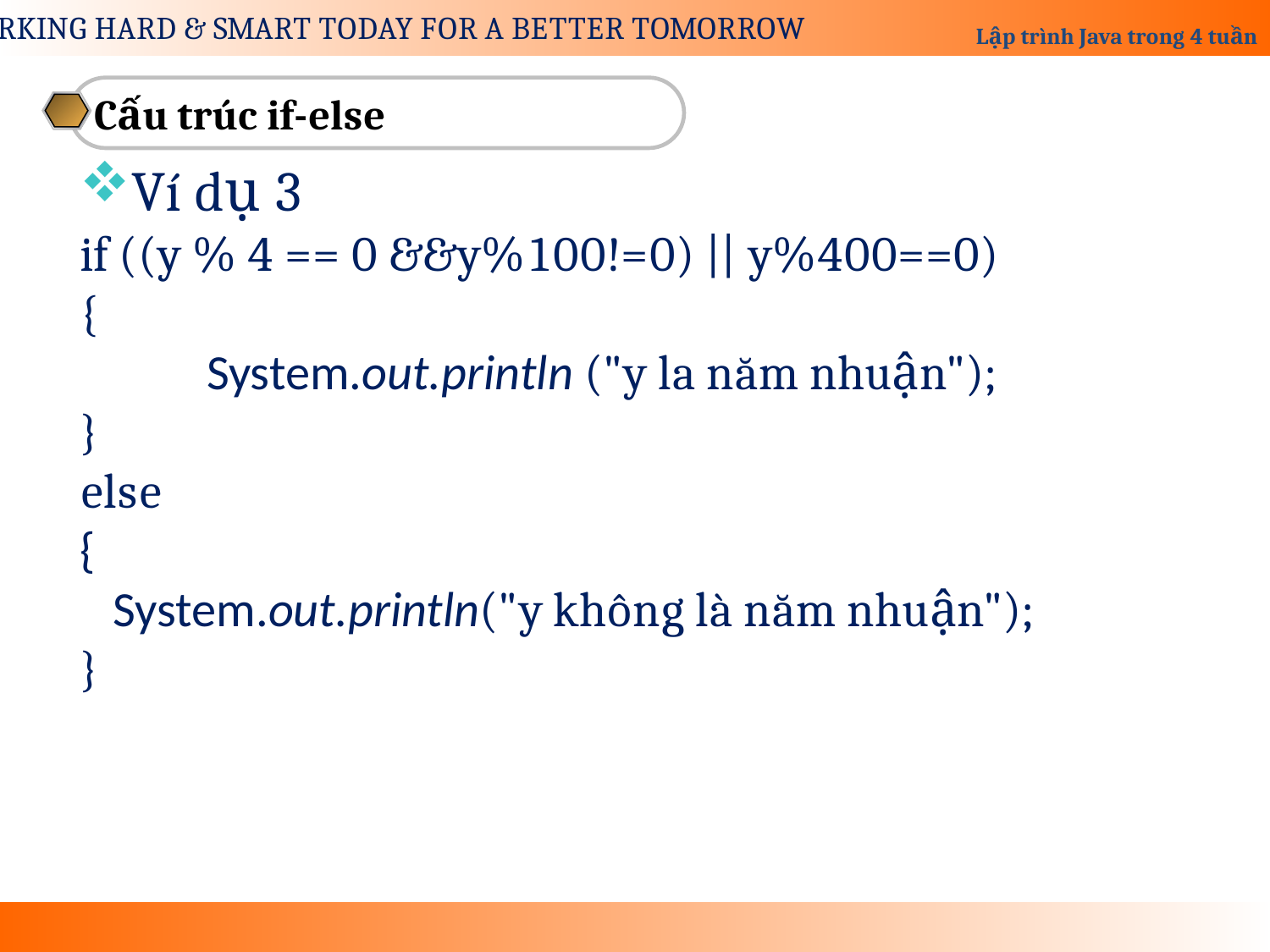

Cấu trúc if-else

Ví dụ 3
if ((y % 4 == 0 &&y%100!=0) || y%400==0)
{
	System.out.println ("y la năm nhuận");
}
else
{
   System.out.println("y không là năm nhuận");
}